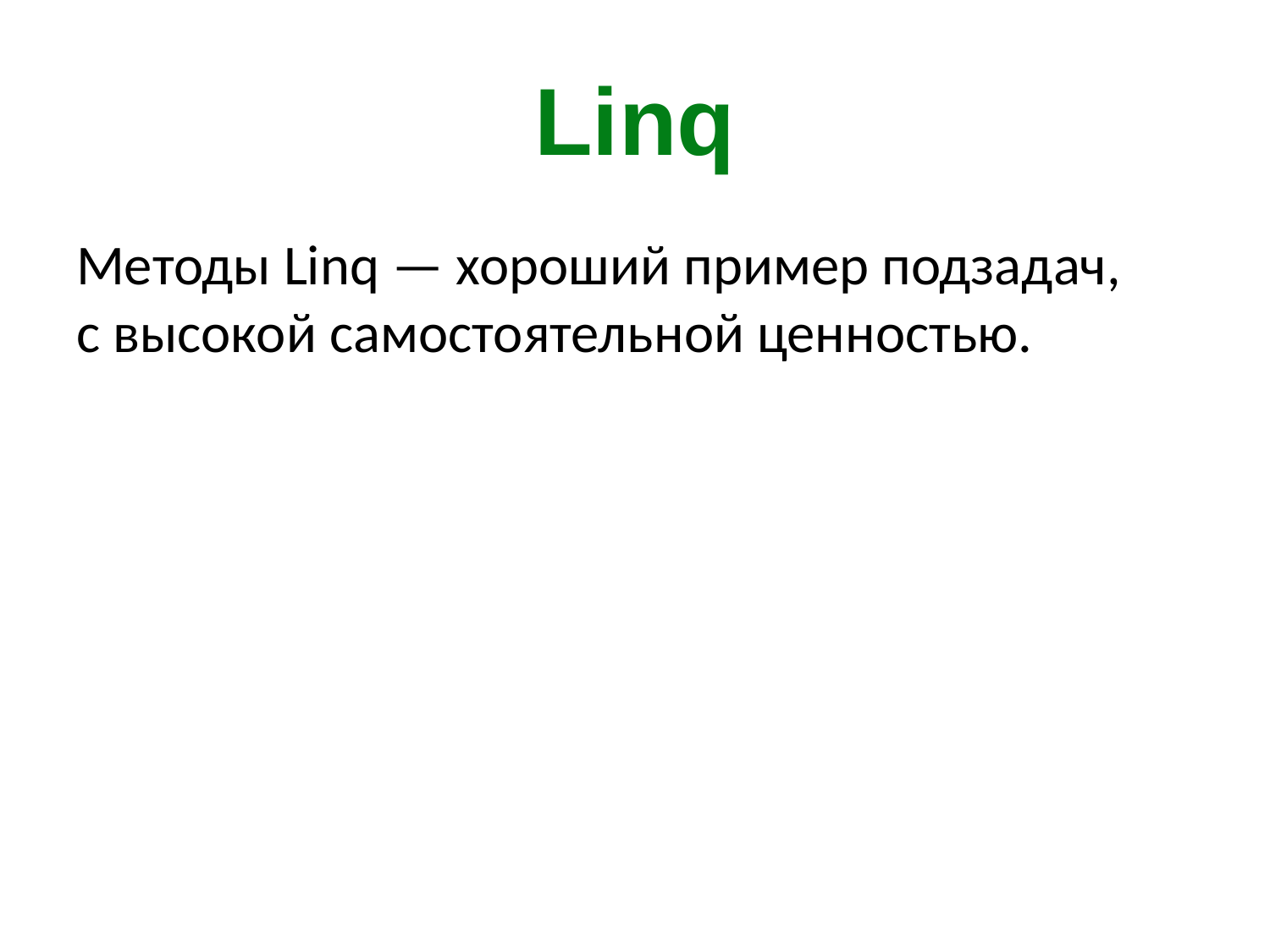

# Linq
Методы Linq — хороший пример подзадач,
с высокой самостоятельной ценностью.